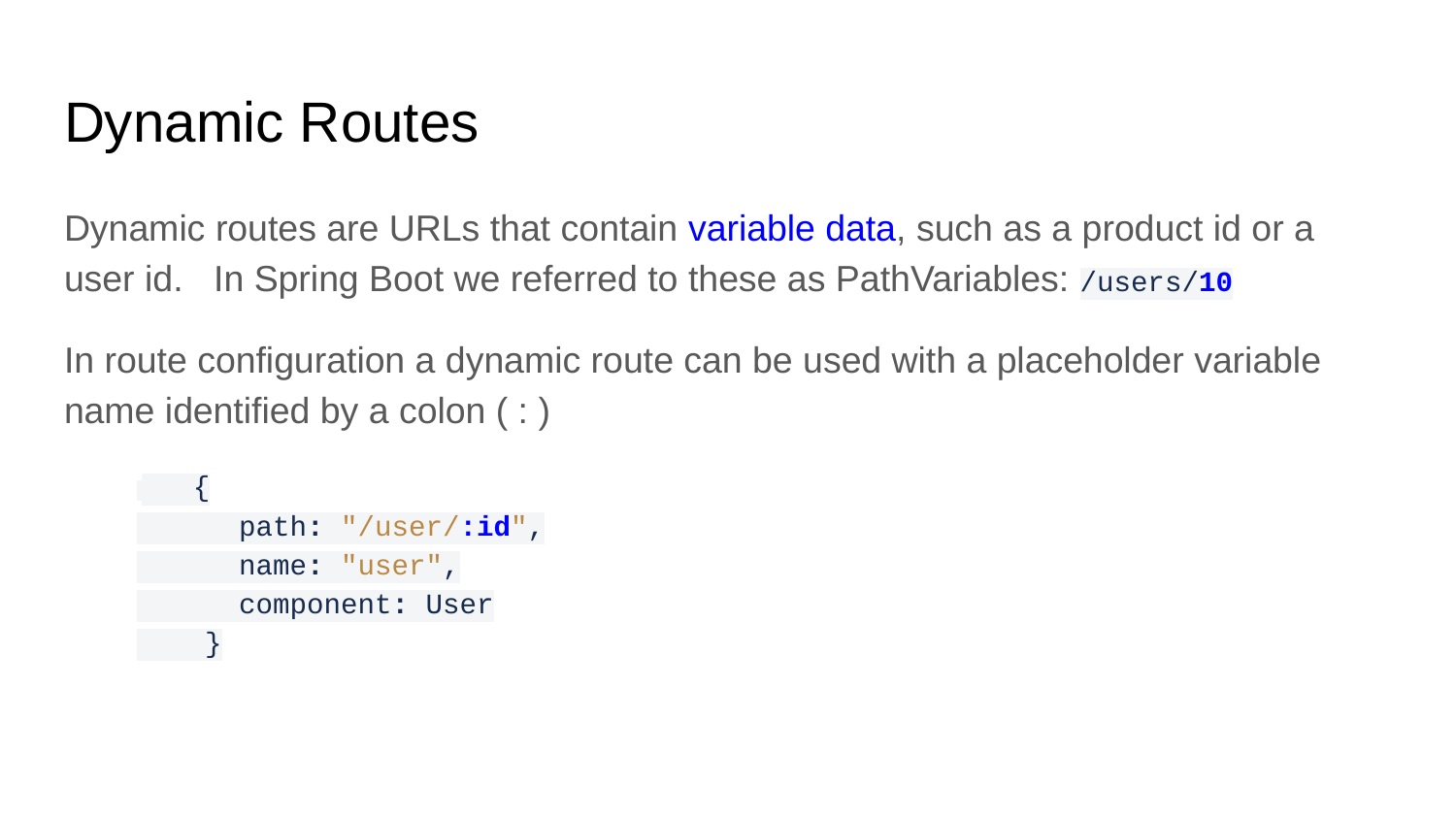

# Dynamic Routes
Dynamic routes are URLs that contain variable data, such as a product id or a user id.   In Spring Boot we referred to these as PathVariables: /users/10
In route configuration a dynamic route can be used with a placeholder variable name identified by a colon ( : )
    {
      path: "/user/:id",
      name: "user",
      component: User
    }